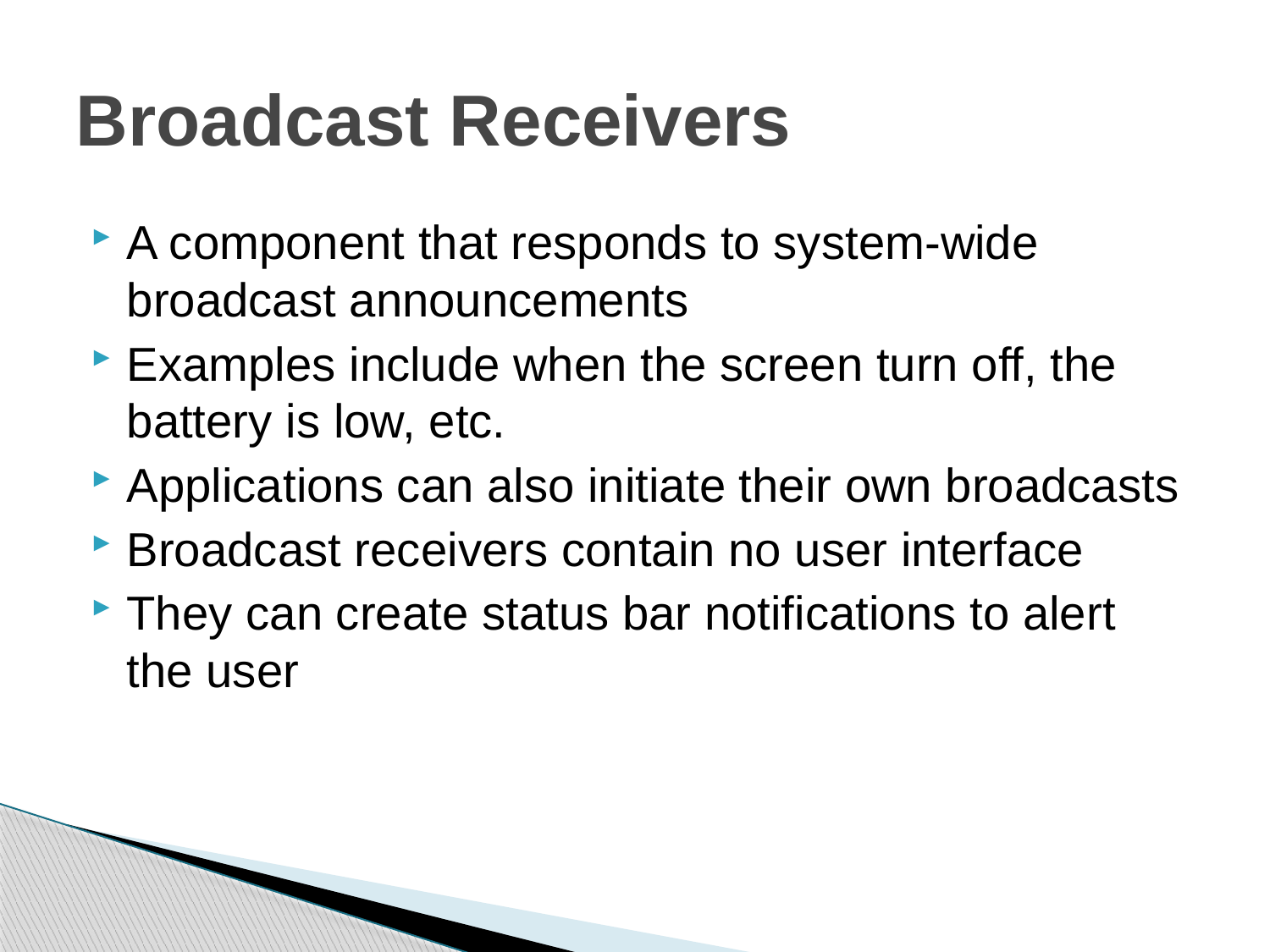

# Broadcast Receivers
A component that responds to system-wide broadcast announcements
Examples include when the screen turn off, the battery is low, etc.
Applications can also initiate their own broadcasts
Broadcast receivers contain no user interface
They can create status bar notifications to alert the user